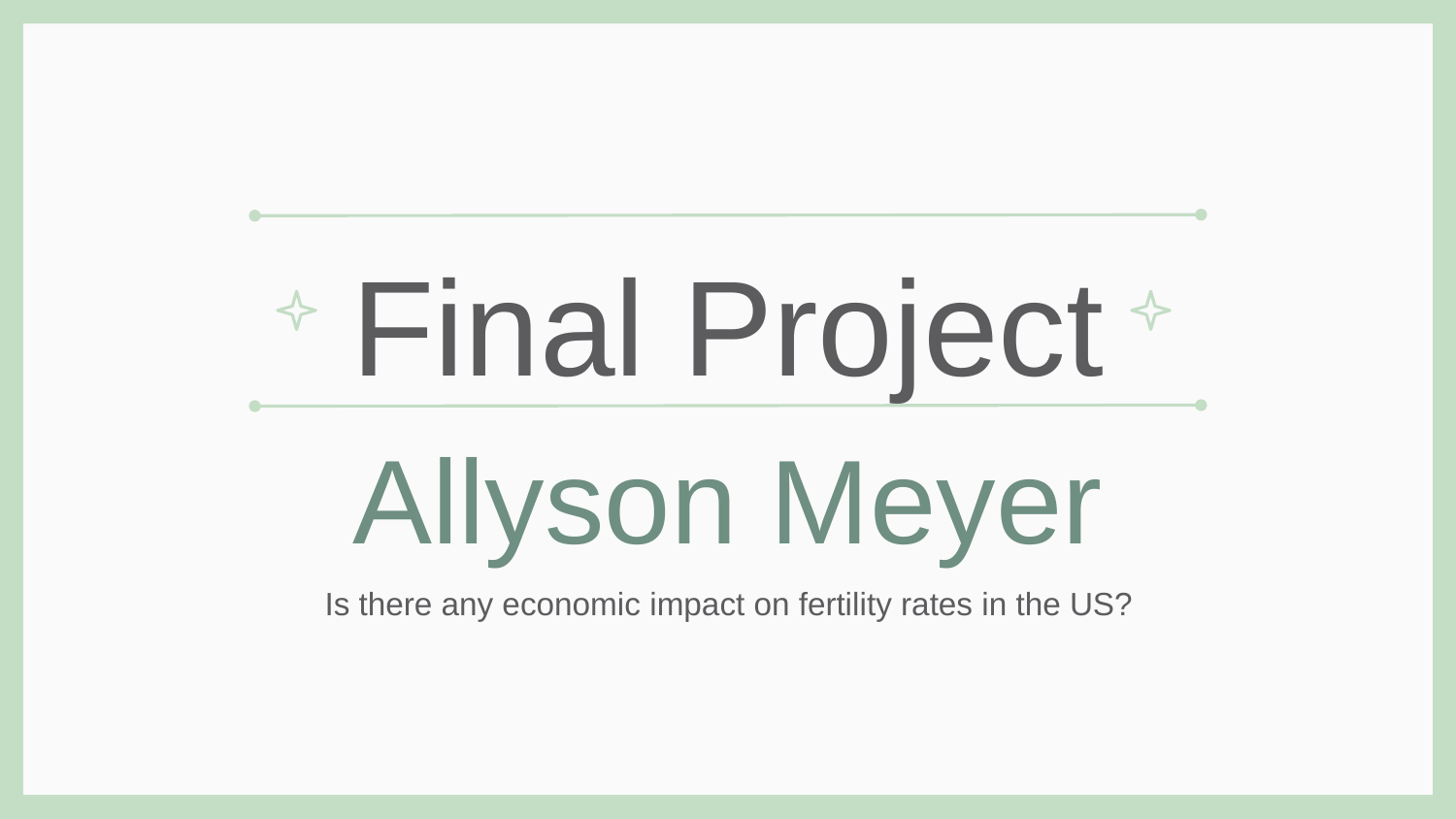

# Final Project Allyson Meyer

Is there any economic impact on fertility rates in the US?